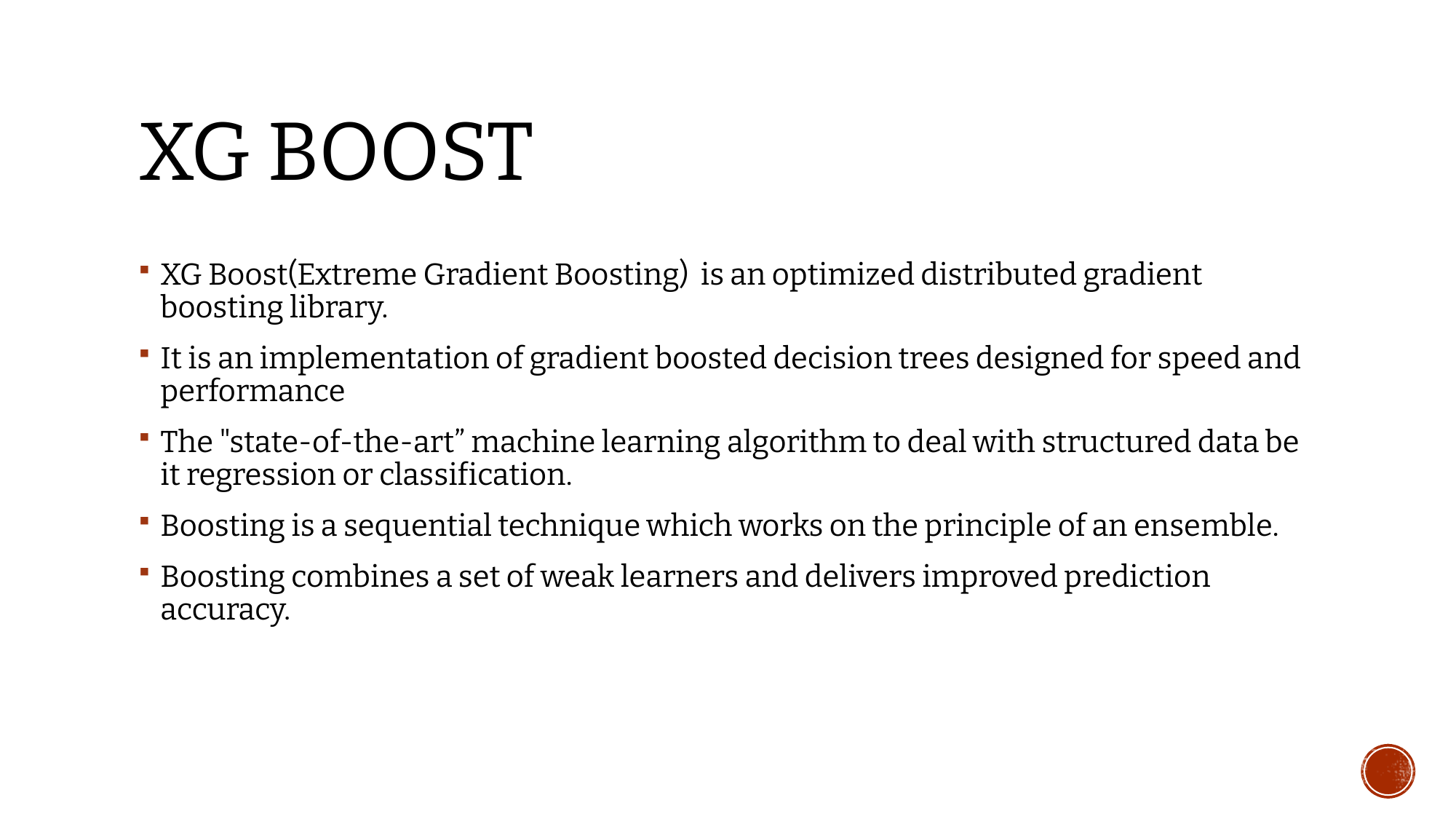

# XG Boost
XG Boost(Extreme Gradient Boosting)  is an optimized distributed gradient boosting library.
It is an implementation of gradient boosted decision trees designed for speed and performance
The "state-of-the-art” machine learning algorithm to deal with structured data be it regression or classification.
Boosting is a sequential technique which works on the principle of an ensemble.
Boosting combines a set of weak learners and delivers improved prediction accuracy.